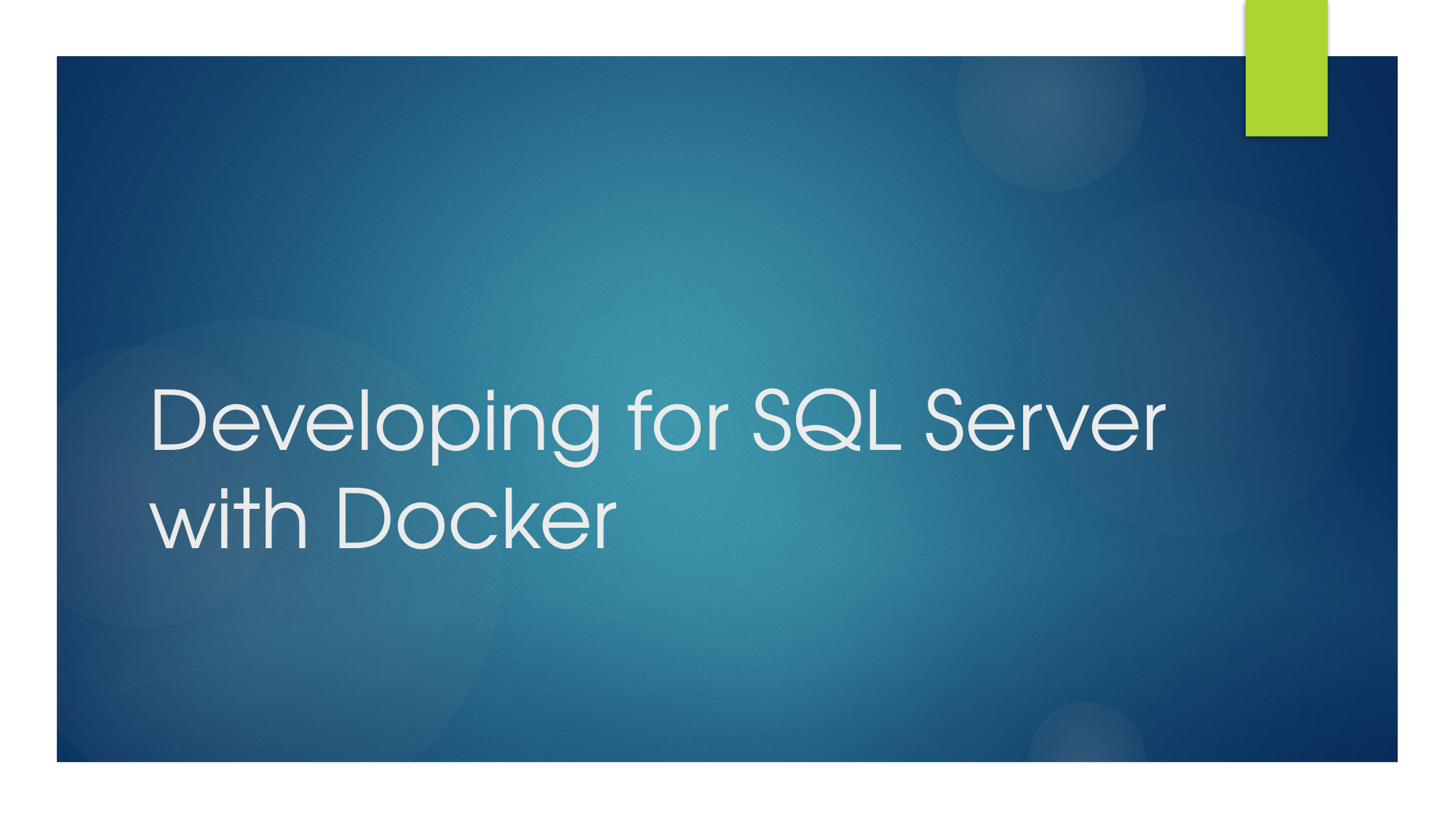

# Developing for SQL Server with Docker